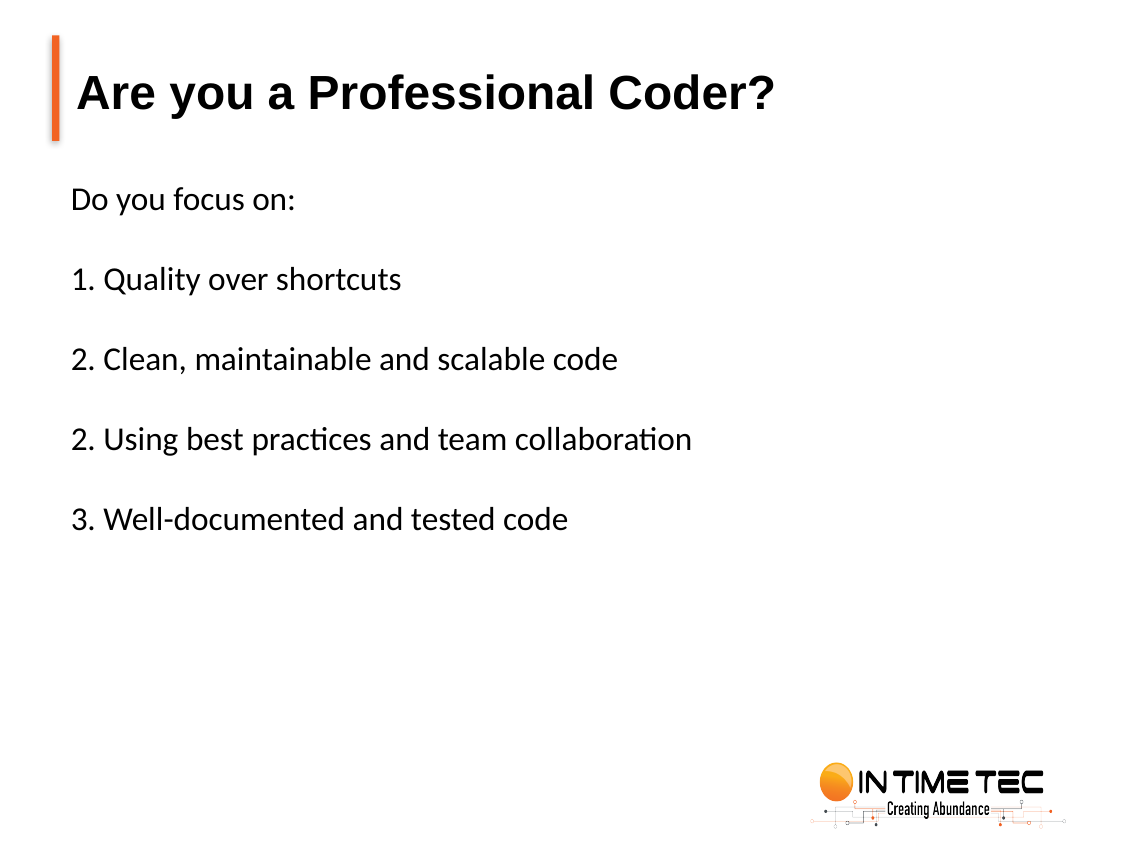

Are you a Professional Coder?
Do you focus on:
1. Quality over shortcuts
2. Clean, maintainable and scalable code
2. Using best practices and team collaboration
3. Well-documented and tested code